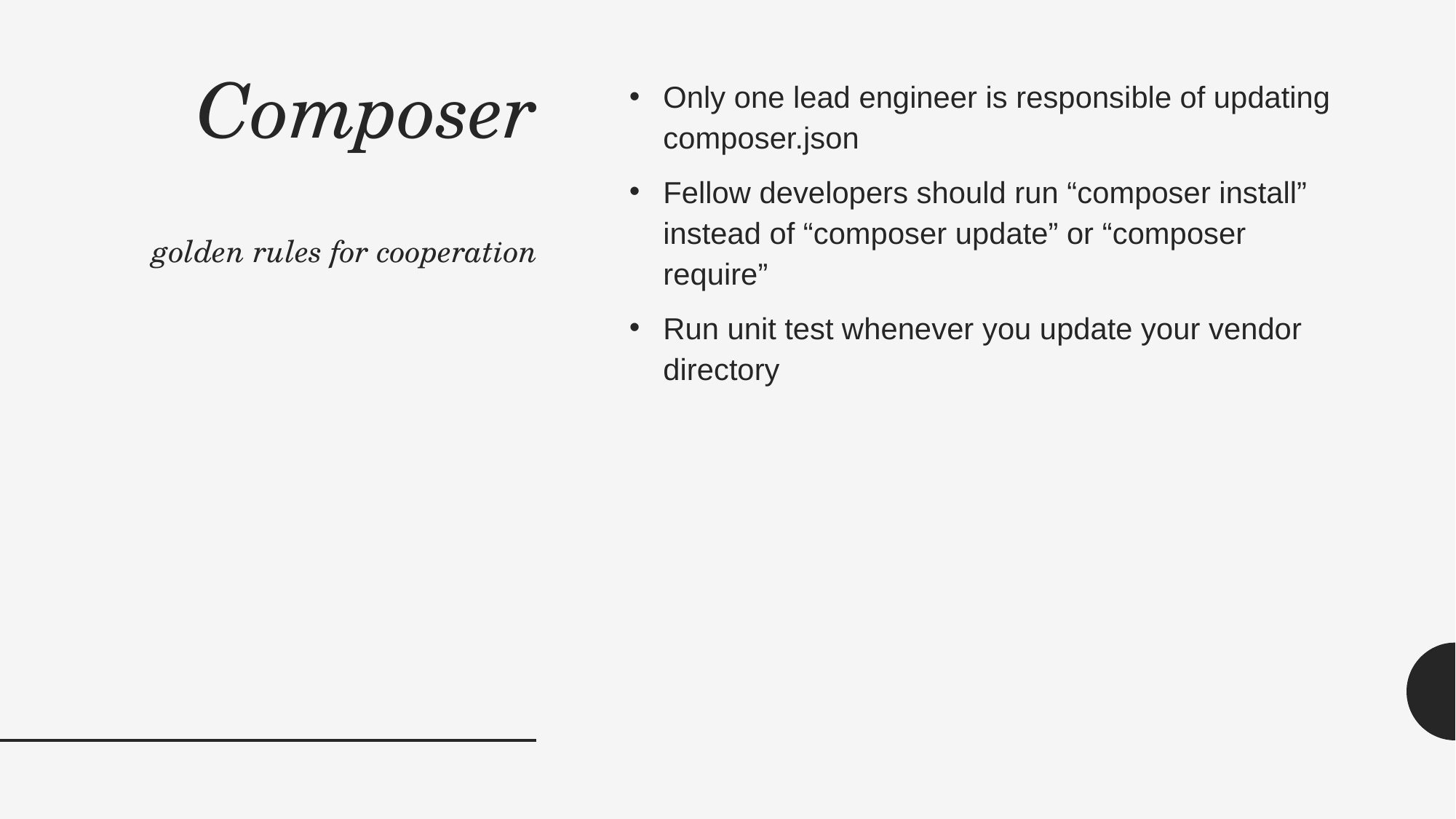

# Composer golden rules for cooperation
Only one lead engineer is responsible of updating composer.json
Fellow developers should run “composer install” instead of “composer update” or “composer require”
Run unit test whenever you update your vendor directory